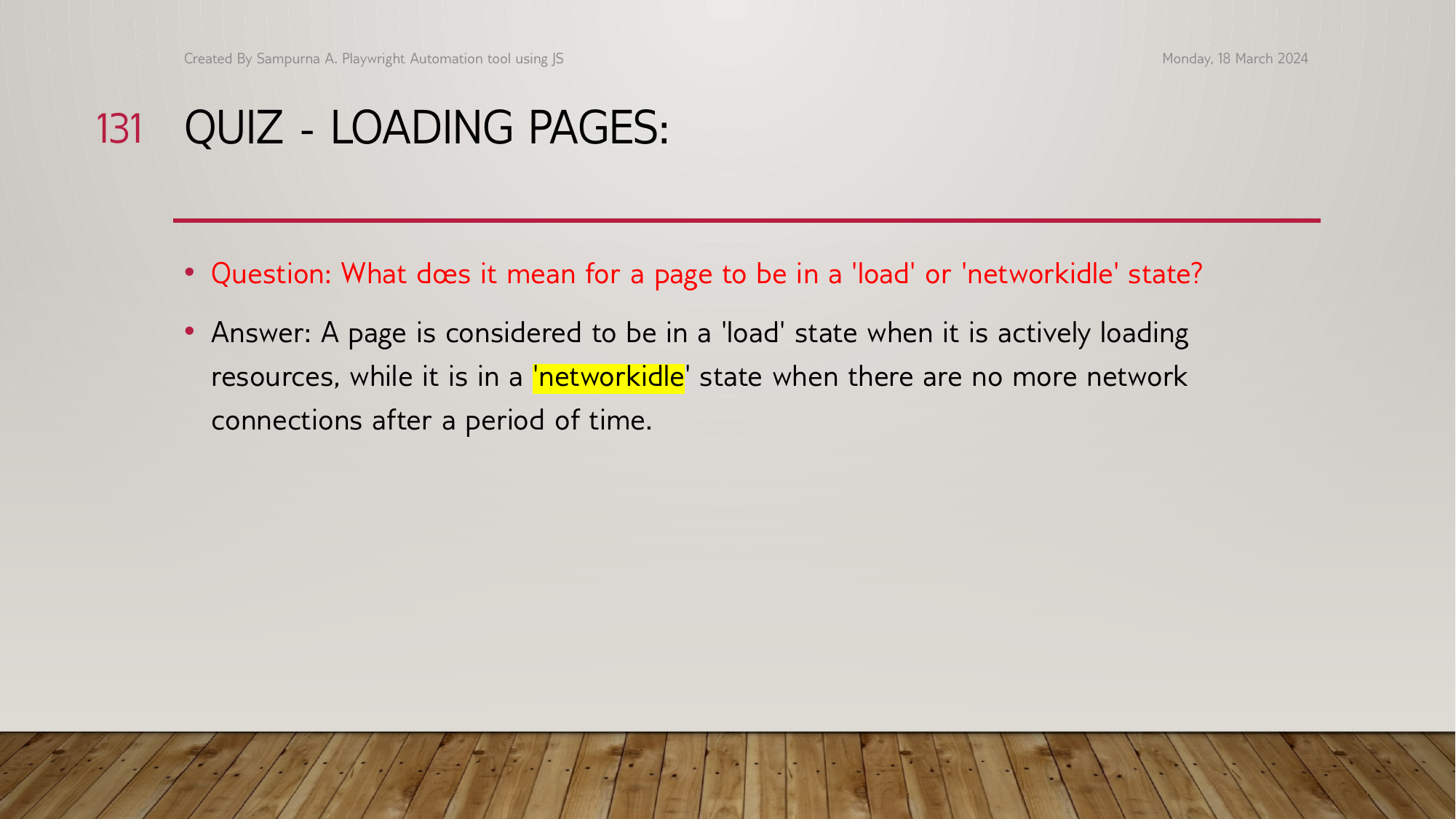

Created By Sampurna A. Playwright Automation tool using JS
Monday, 18 March 2024
131
# Quiz - Loading Pages:
Question: What does it mean for a page to be in a 'load' or 'networkidle' state?
Answer: A page is considered to be in a 'load' state when it is actively loading resources, while it is in a 'networkidle' state when there are no more network connections after a period of time.